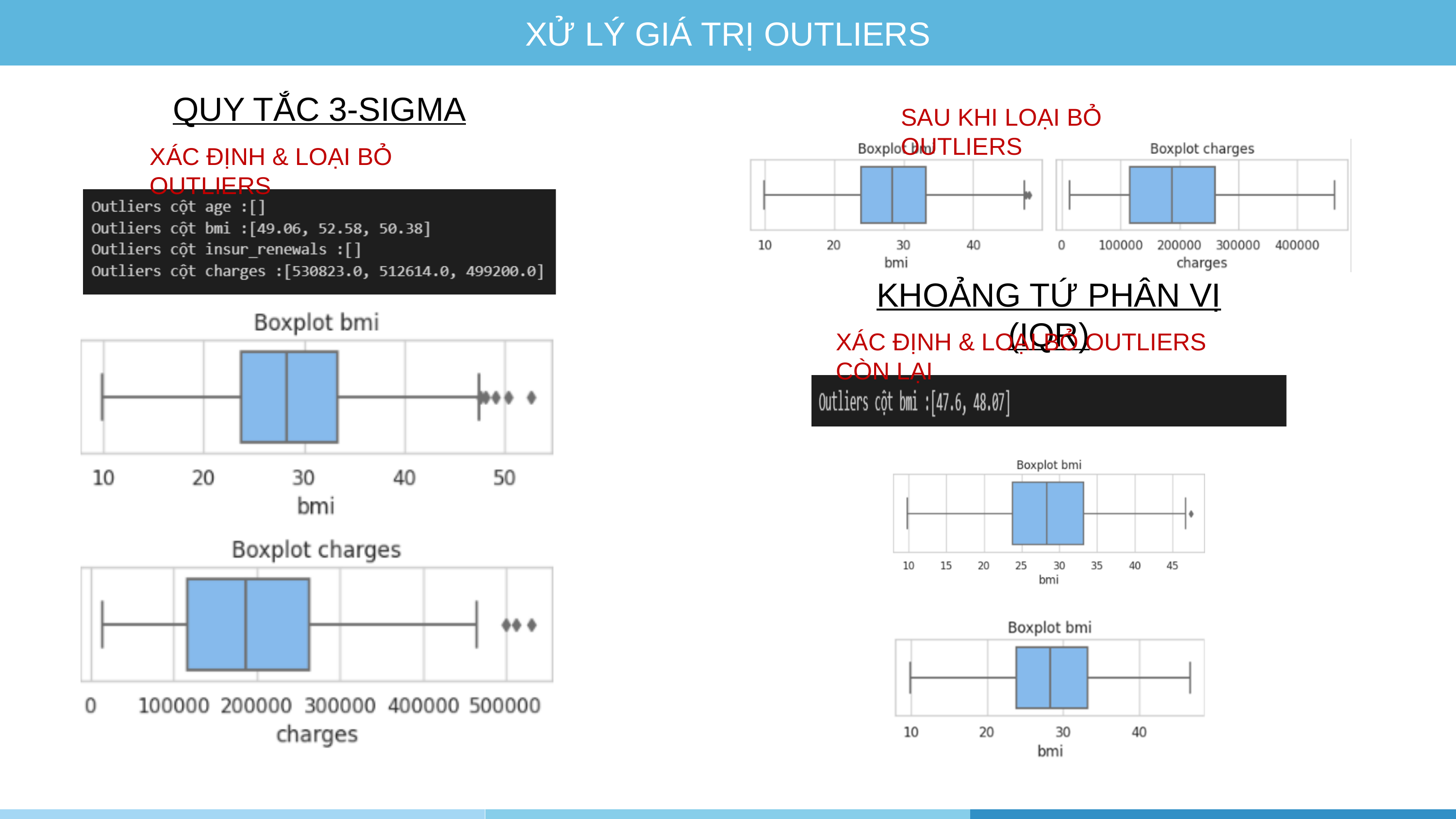

XỬ LÝ GIÁ TRỊ OUTLIERS
QUY TẮC 3-SIGMA
SAU KHI LOẠI BỎ OUTLIERS

XÁC ĐỊNH & LOẠI BỎ OUTLIERS

KHOẢNG TỨ PHÂN VỊ (IQR)

XÁC ĐỊNH & LOẠI BỎ OUTLIERS CÒN LẠI